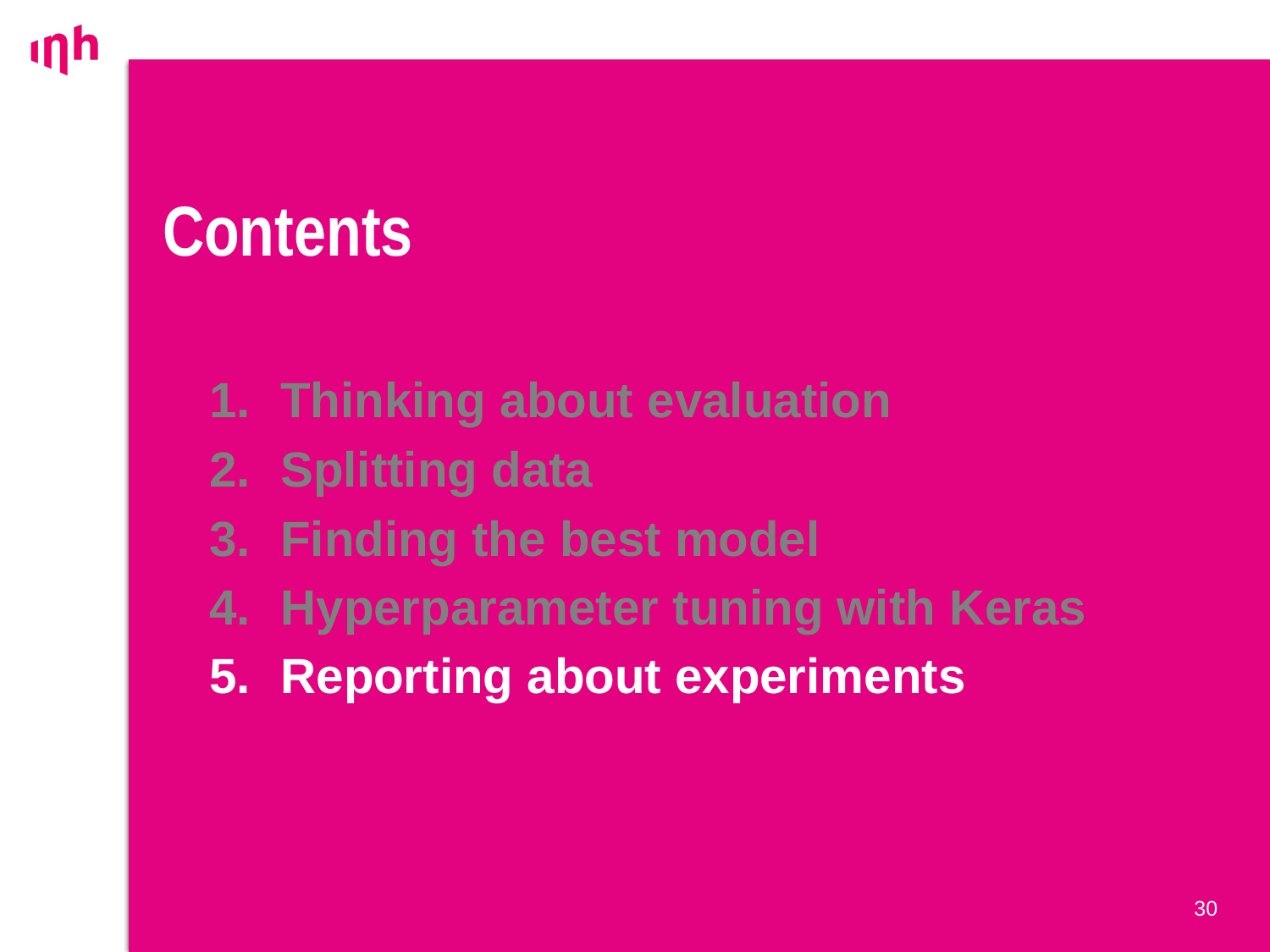

# Contents
Thinking about evaluation
Splitting data
Finding the best model
Hyperparameter tuning with Keras
Reporting about experiments
30